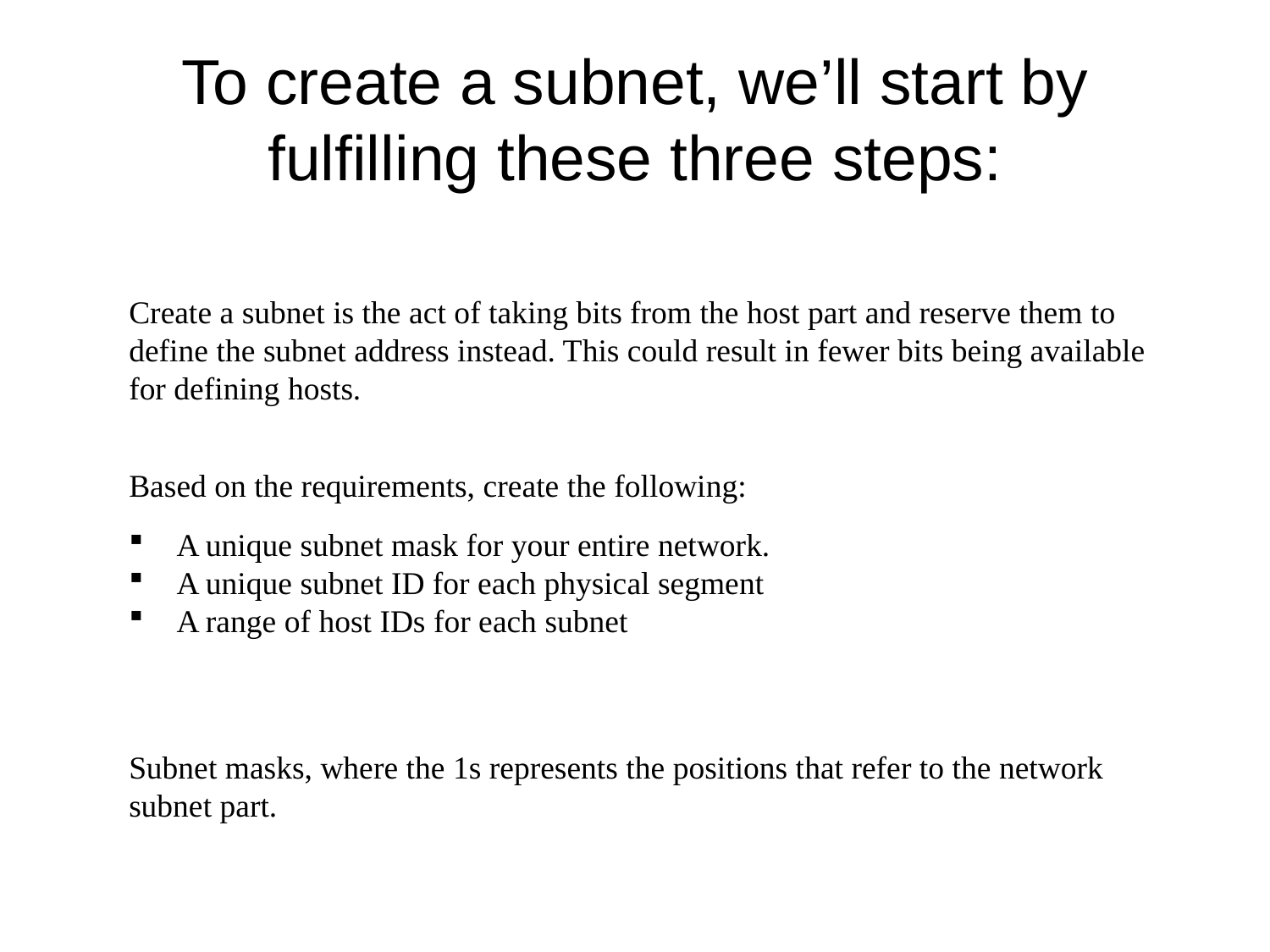

# To create a subnet, we’ll start by fulfilling these three steps:
Create a subnet is the act of taking bits from the host part and reserve them to define the subnet address instead. This could result in fewer bits being available for defining hosts.

Based on the requirements, create the following:
A unique subnet mask for your entire network.
A unique subnet ID for each physical segment
A range of host IDs for each subnet

Subnet masks, where the 1s represents the positions that refer to the network subnet part.